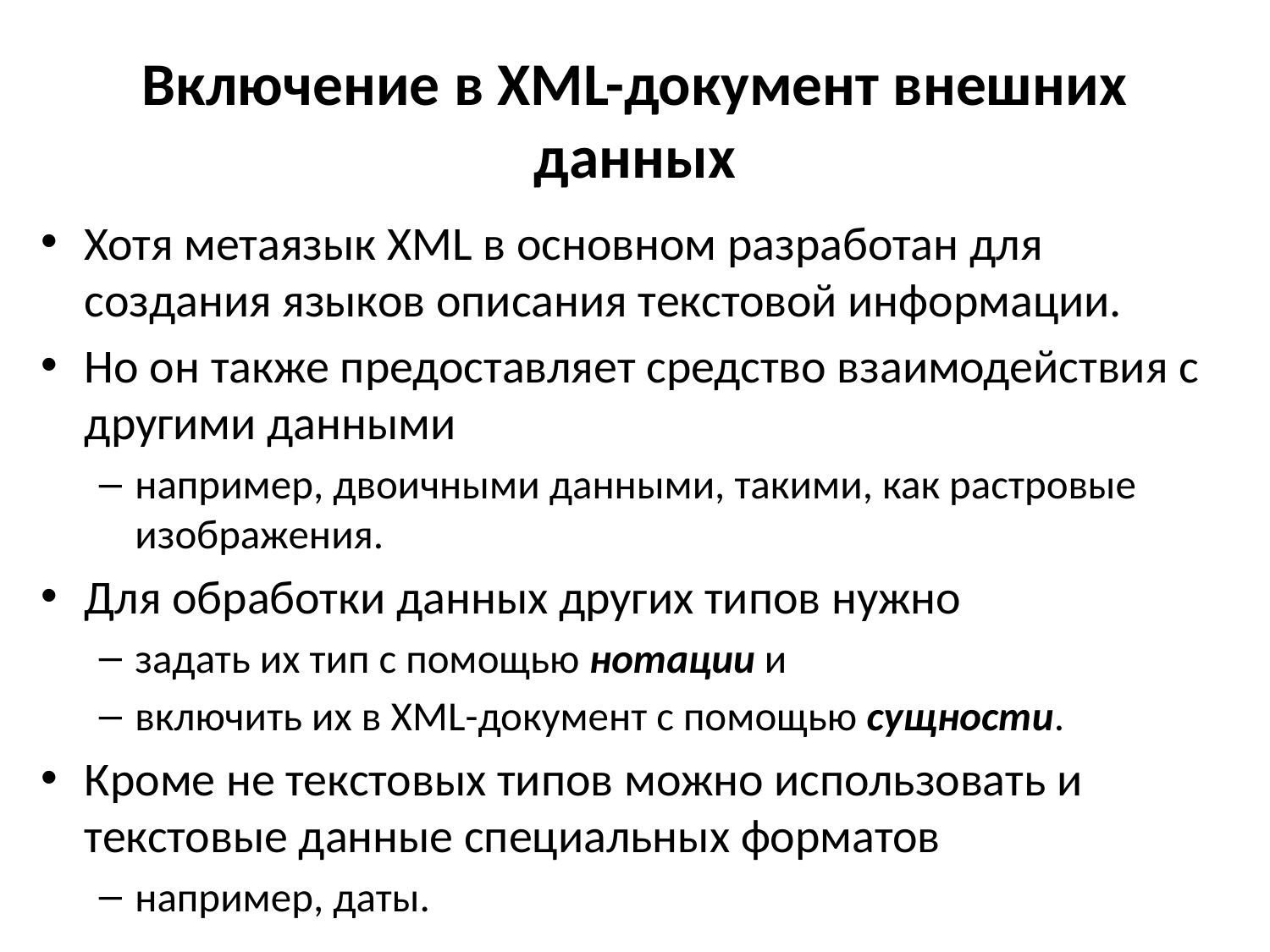

# Включение в XML-документ внешних данных
Хотя метаязык XML в основном разработан для создания языков описания текстовой информации.
Но он также предоставляет средство взаимодействия с другими данными
например, двоичными данными, такими, как растровые изображения.
Для обработки данных других типов нужно
задать их тип с помощью нотации и
включить их в XML-документ с помощью сущности.
Кроме не текстовых типов можно использовать и текстовые данные специальных форматов
например, даты.